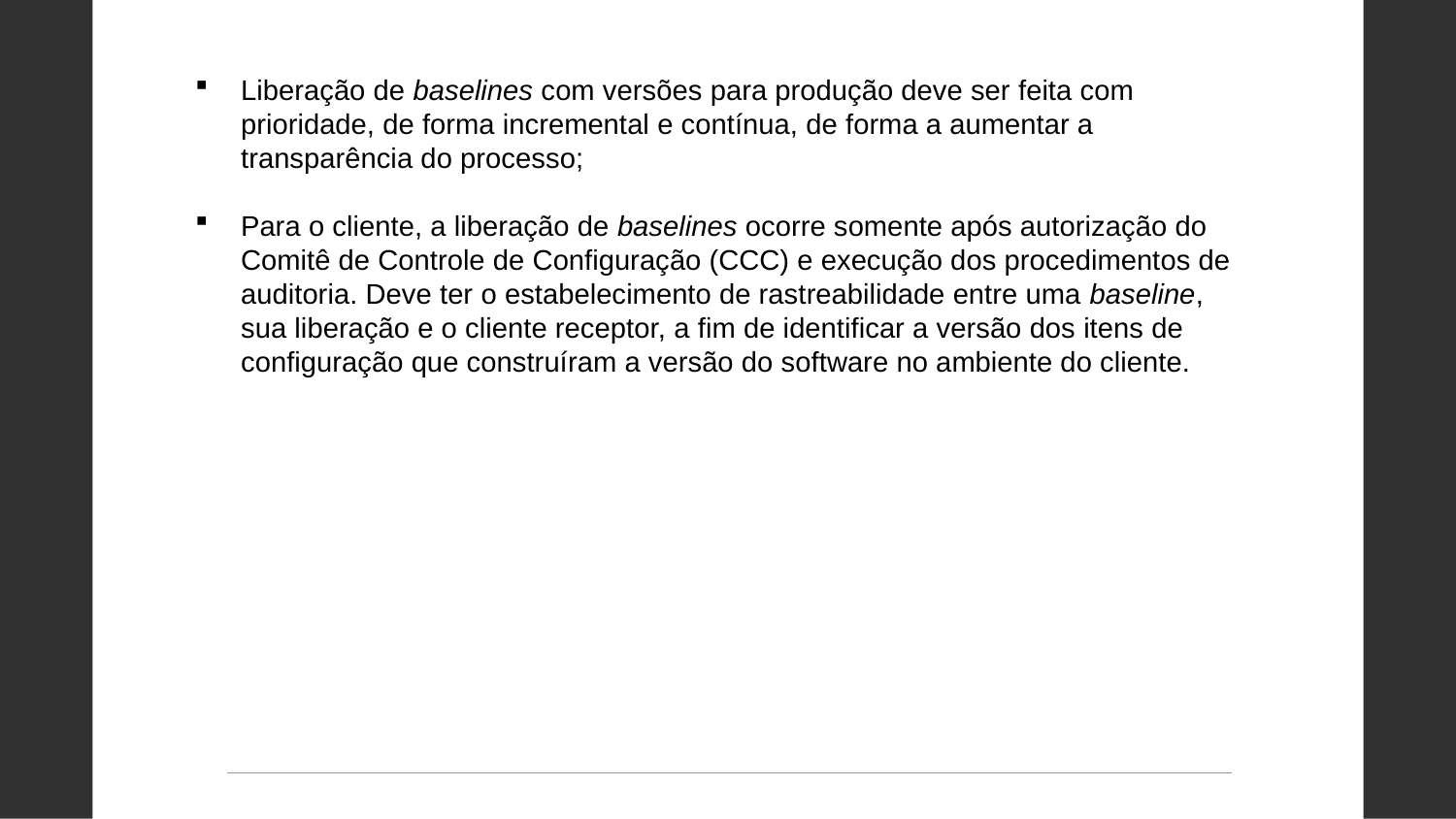

Liberação de baselines com versões para produção deve ser feita com prioridade, de forma incremental e contínua, de forma a aumentar a transparência do processo;

Para o cliente, a liberação de baselines ocorre somente após autorização do Comitê de Controle de Configuração (CCC) e execução dos procedimentos de auditoria. Deve ter o estabelecimento de rastreabilidade entre uma baseline, sua liberação e o cliente receptor, a fim de identificar a versão dos itens de configuração que construíram a versão do software no ambiente do cliente.